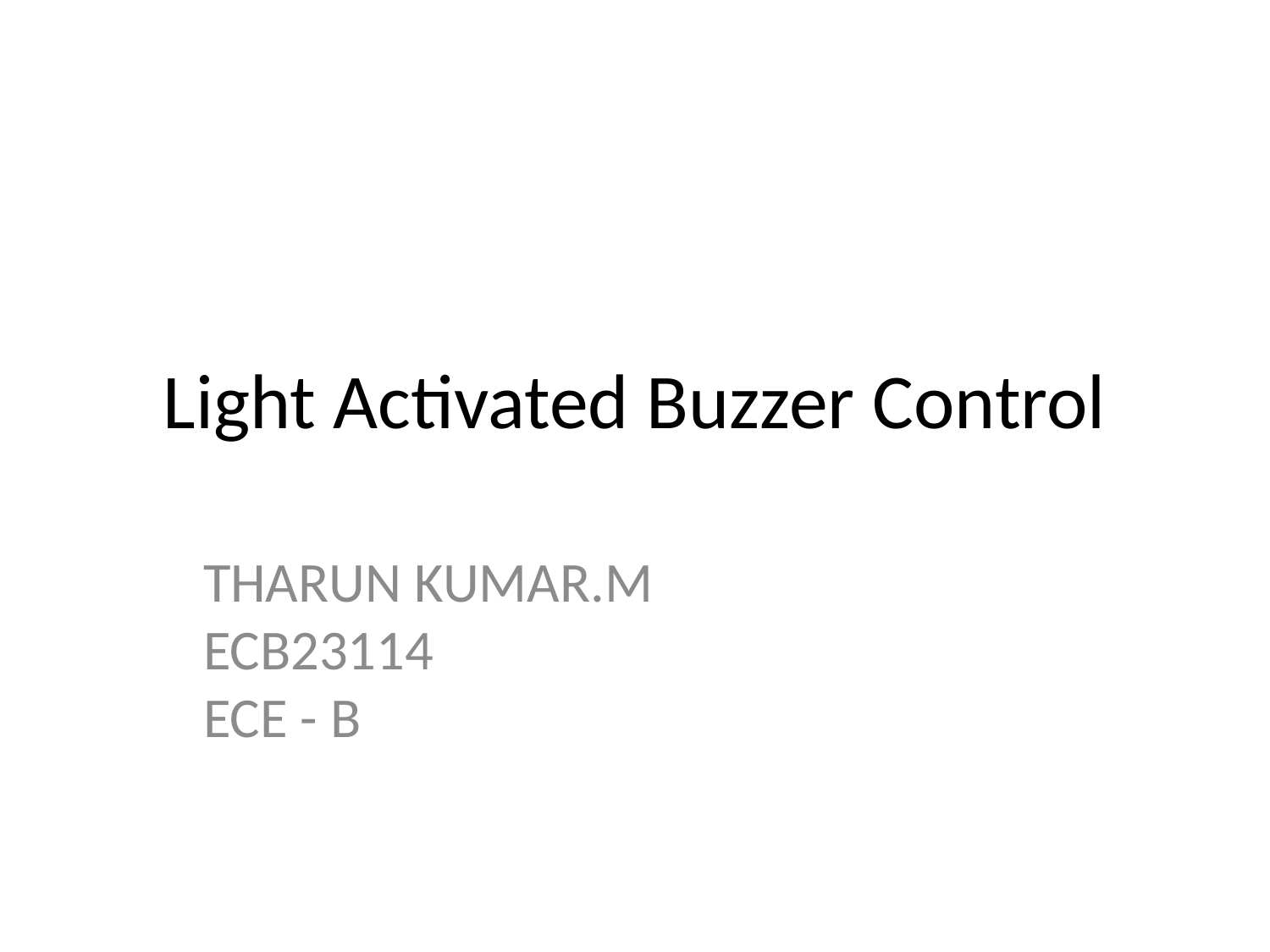

# Light Activated Buzzer Control
THARUN KUMAR.M
ECB23114
ECE - B